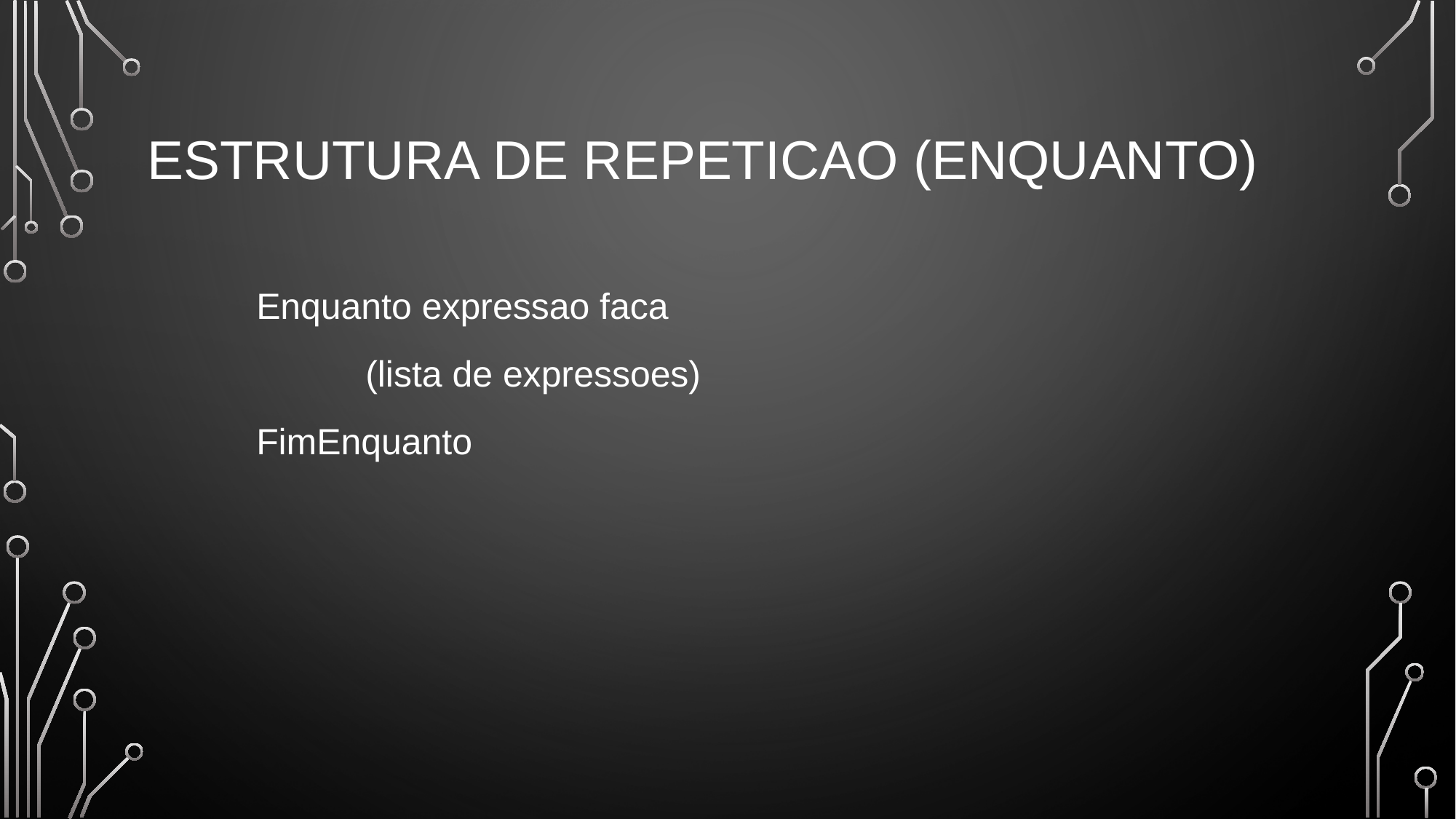

# Estrutura de repeticao (Enquanto)
	Enquanto expressao faca
		(lista de expressoes)
	FimEnquanto